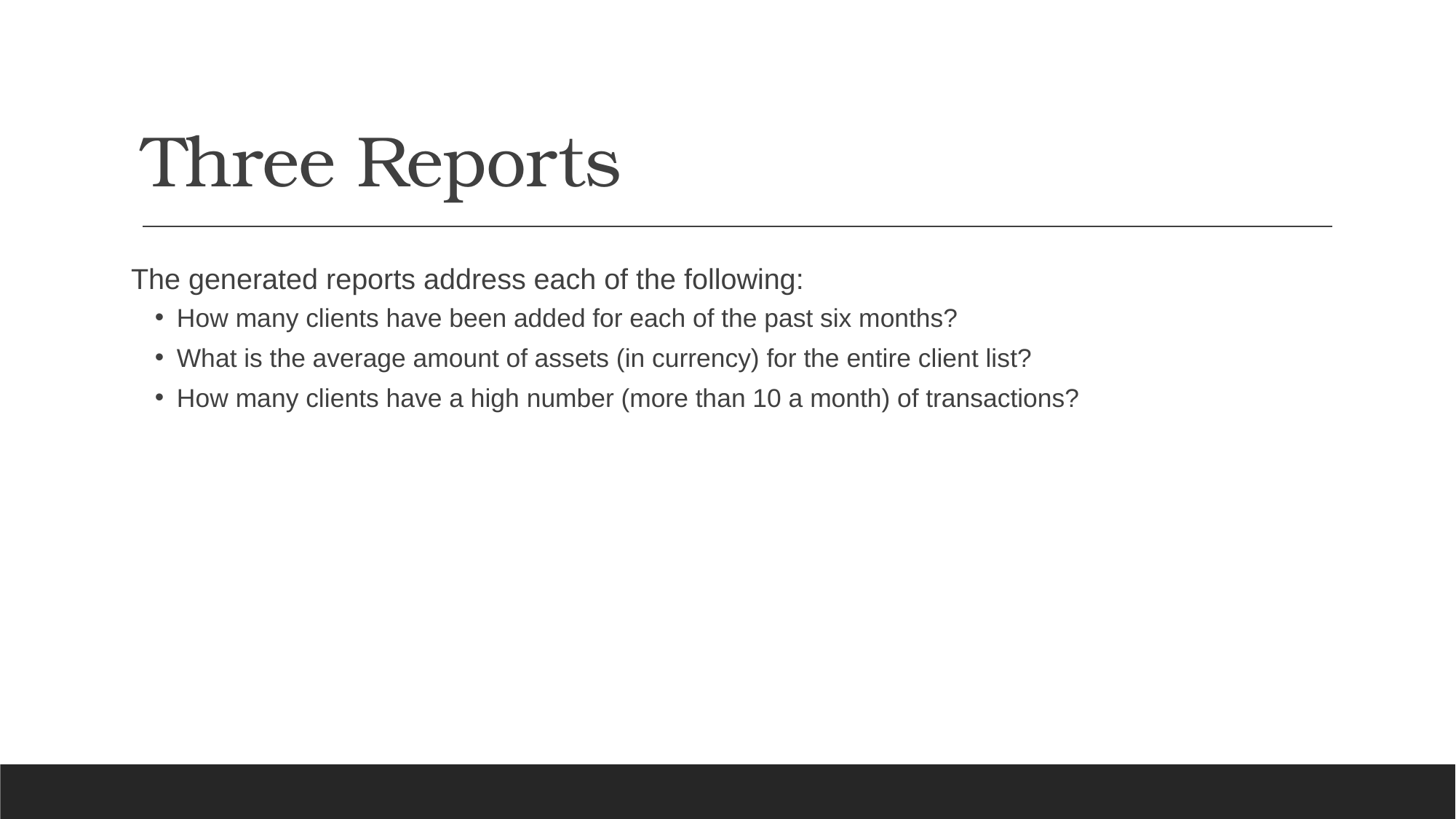

# Three Reports
The generated reports address each of the following:
How many clients have been added for each of the past six months?
What is the average amount of assets (in currency) for the entire client list?
How many clients have a high number (more than 10 a month) of transactions?